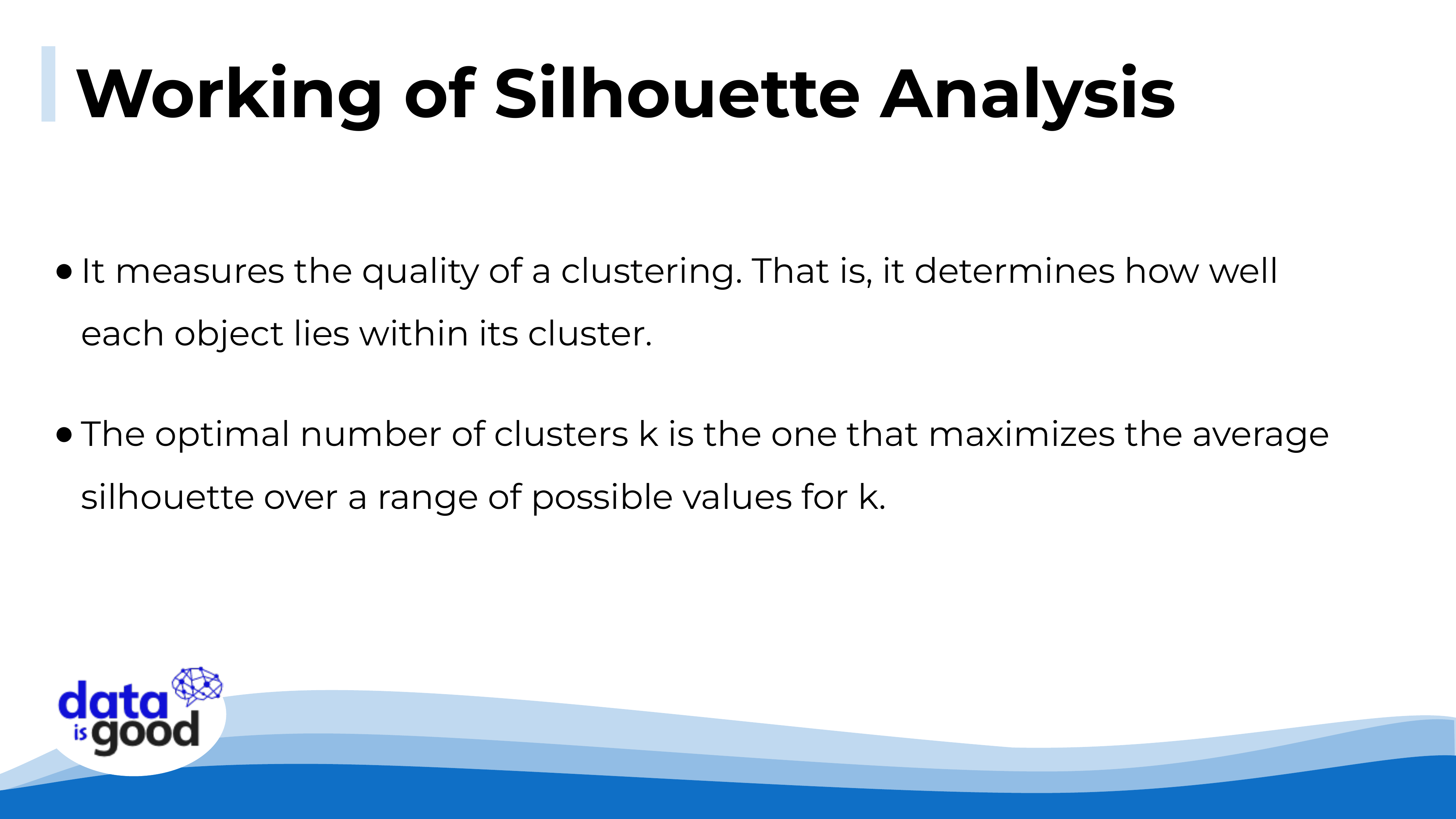

Working of Silhouette Analysis
It measures the quality of a clustering. That is, it determines how well each object lies within its cluster.

The optimal number of clusters k is the one that maximizes the average silhouette over a range of possible values for k.